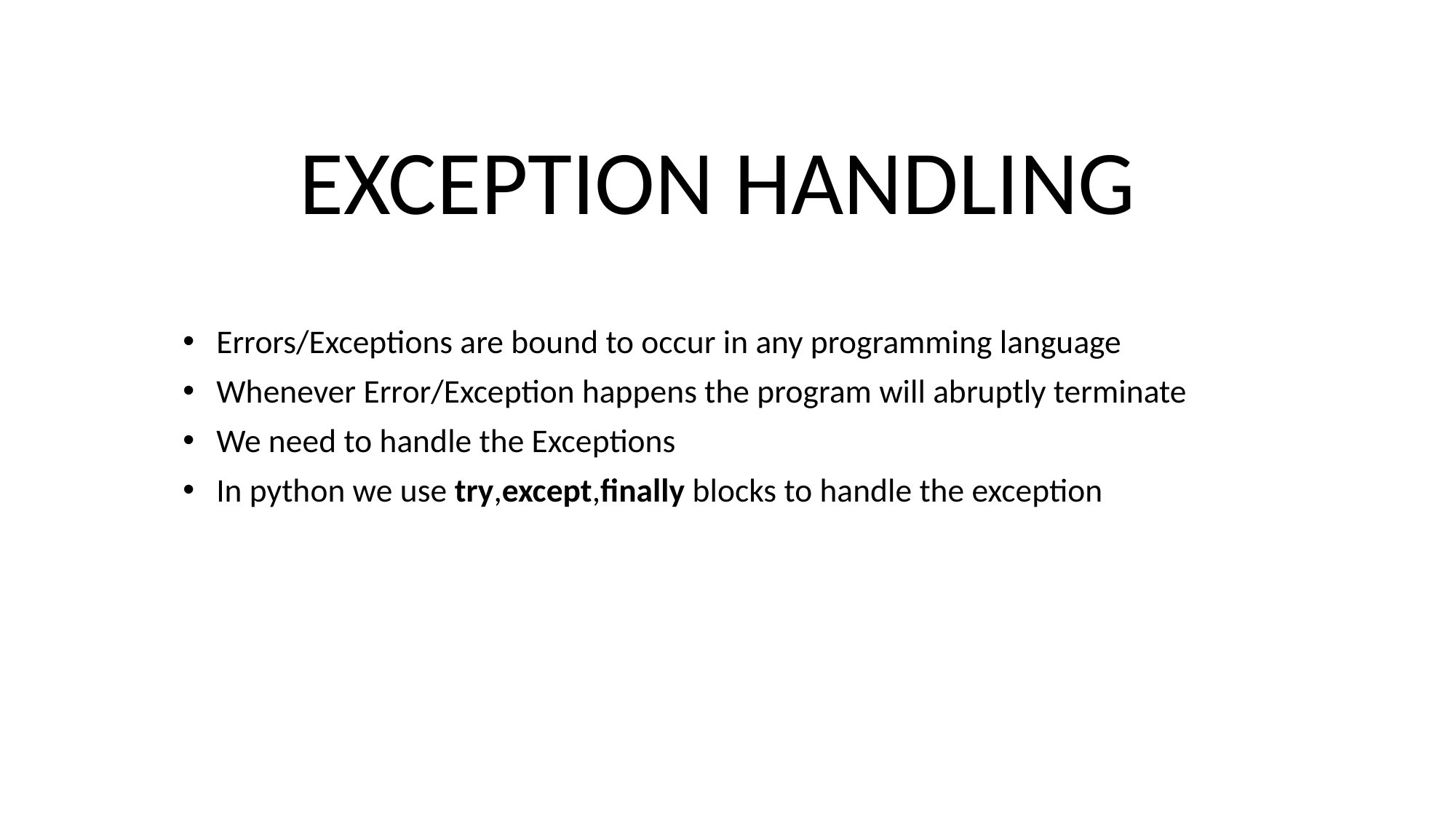

# EXCEPTION HANDLING
Errors/Exceptions are bound to occur in any programming language
Whenever Error/Exception happens the program will abruptly terminate
We need to handle the Exceptions
In python we use try,except,finally blocks to handle the exception